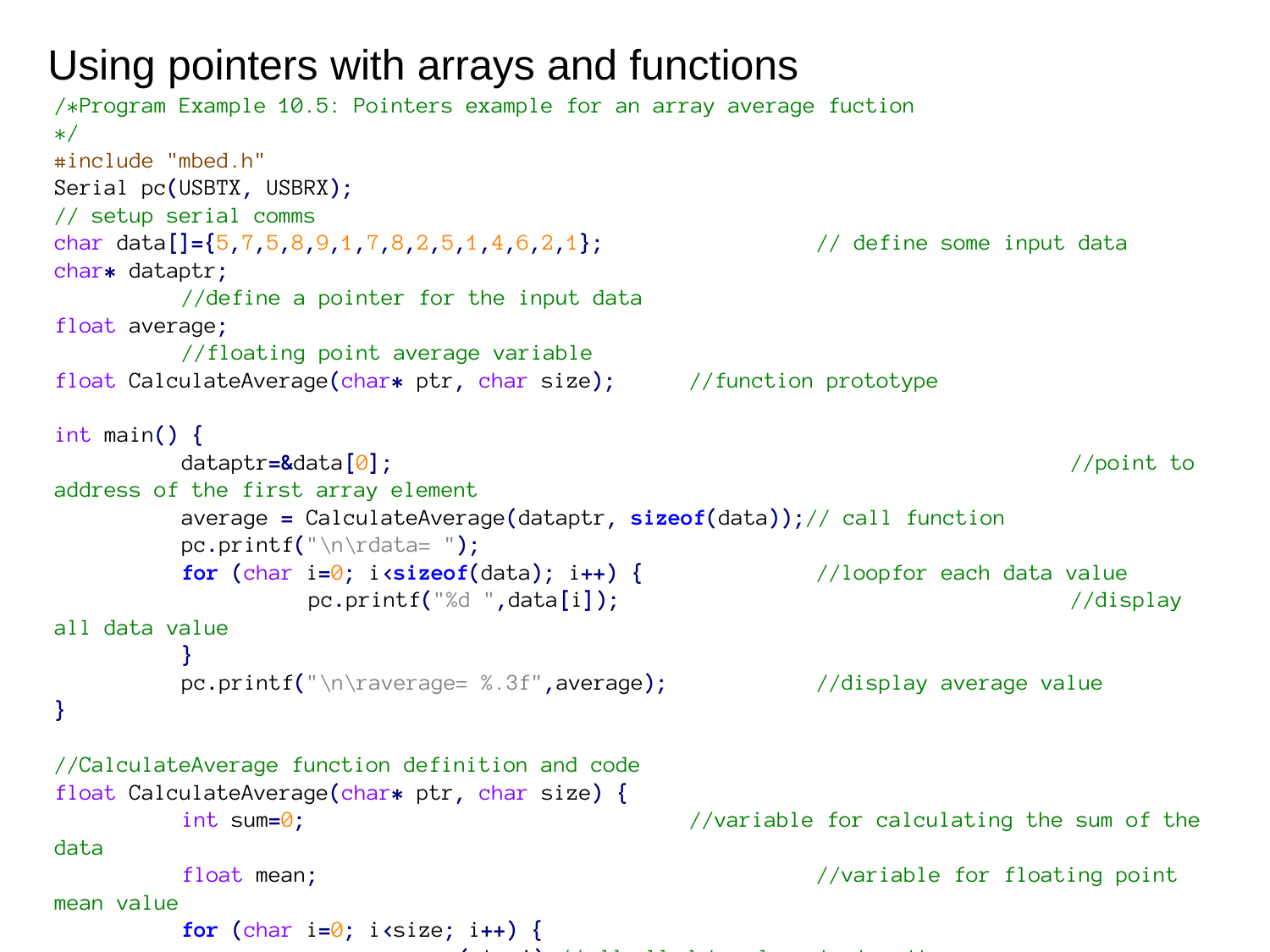

# Using pointers with arrays and functions
/*Program Example 10.5: Pointers example for an array average fuction
*/
#include "mbed.h"
Serial pc(USBTX, USBRX);							// setup serial comms
char data[]={5,7,5,8,9,1,7,8,2,5,1,4,6,2,1};		// define some input data
char* dataptr; 									//define a pointer for the input data
float average; 									//floating point average variable
float CalculateAverage(char* ptr, char size);	//function prototype

int main() {
	dataptr=&data[0];						//point to address of the first array element
	average = CalculateAverage(dataptr, sizeof(data));// call function
	pc.printf("\n\rdata= ");
	for (char i=0; i<sizeof(data); i++) {		//loopfor each data value
		pc.printf("%d ",data[i]);				//display all data value
	}
	pc.printf("\n\raverage= %.3f",average);		//display average value
}

//CalculateAverage function definition and code
float CalculateAverage(char* ptr, char size) {
	int sum=0;				//variable for calculating the sum of the data
	float mean;				//variable for floating point mean value
	for (char i=0; i<size; i++) {
		sum=sum + * (ptr+i);//add all data elements together
	}
	mean=(float)sum/size; //divide by size and cast to floating point
	return mean;
}